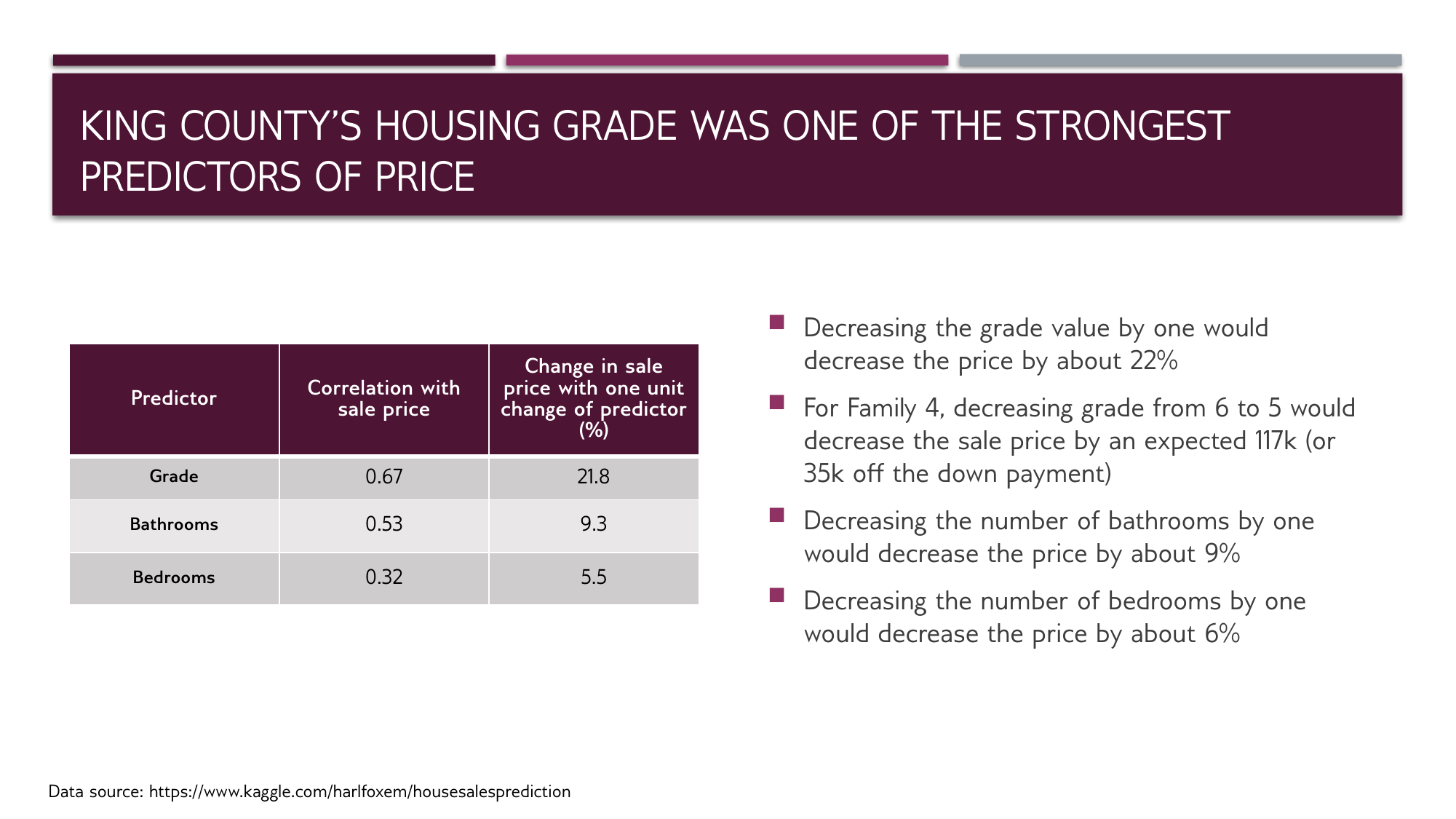

# King county’s housing grade was one of the strongest predictors of price
Decreasing the grade value by one would decrease the price by about 22%
For Family 4, decreasing grade from 6 to 5 would decrease the sale price by an expected 117k (or 35k off the down payment)
Decreasing the number of bathrooms by one would decrease the price by about 9%
Decreasing the number of bedrooms by one would decrease the price by about 6%

| Predictor | Correlation with sale price | Change in sale price with one unit change of predictor (%) |
| --- | --- | --- |
| Grade | 0.67 | 21.8 |
| Bathrooms | 0.53 | 9.3 |
| Bedrooms | 0.32 | 5.5 |
Predicted budget required

Data source: https://www.kaggle.com/harlfoxem/housesalesprediction